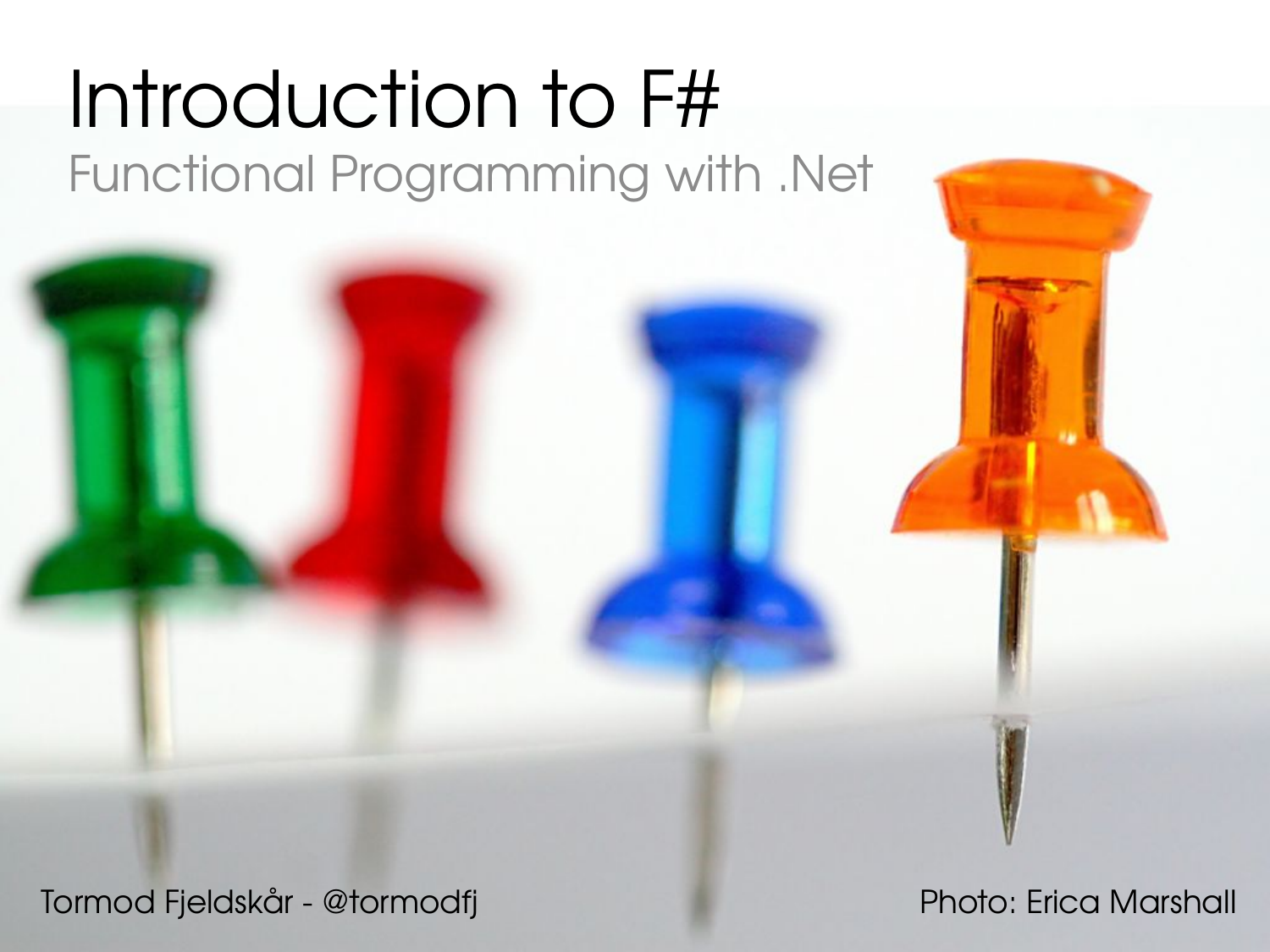

# Introduction to F#
Functional Programming with .Net
Tormod Fjeldskår - @tormodfj
Photo: Erica Marshall